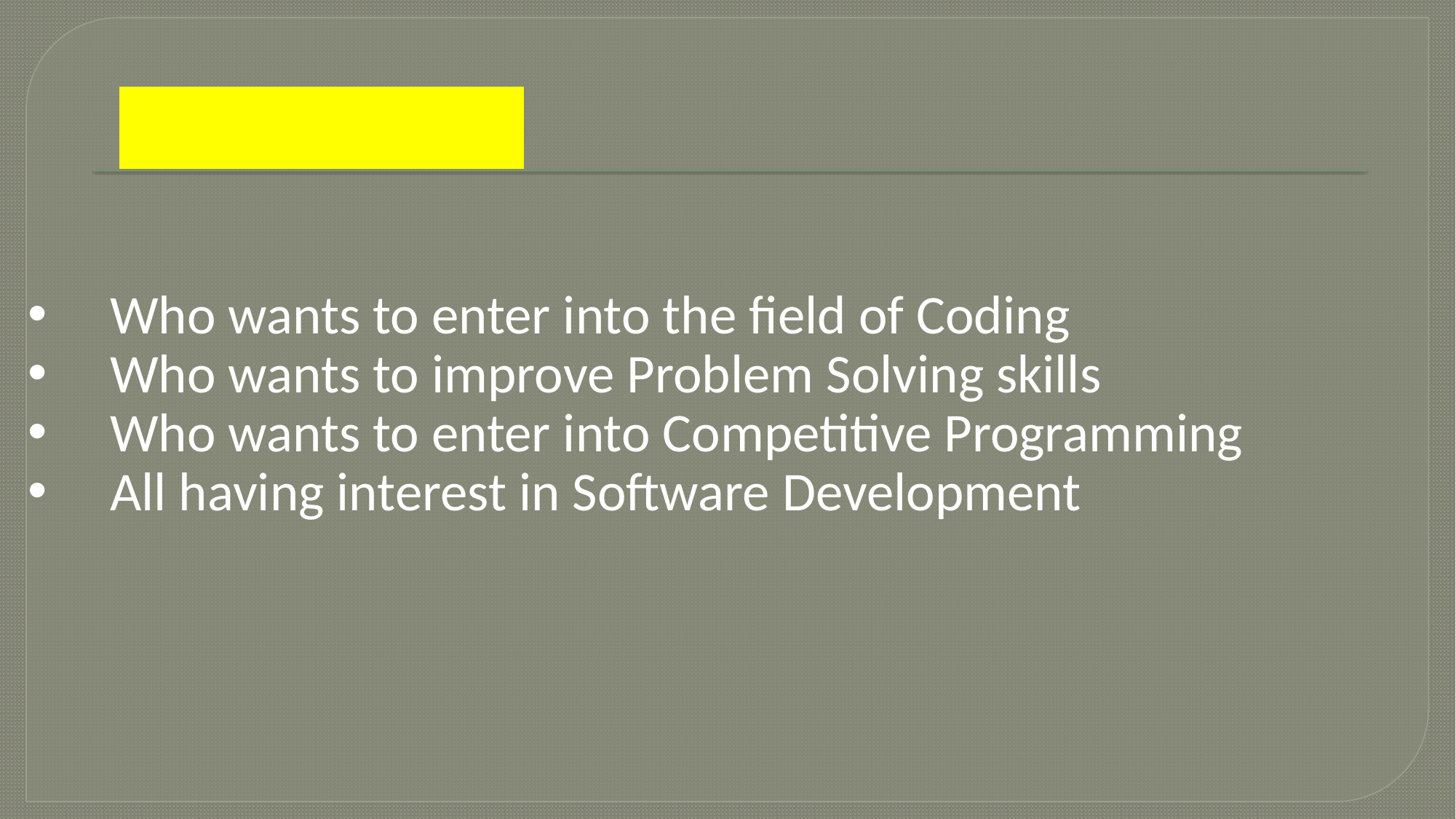

# For Whom:-
Who wants to enter into the field of Coding
Who wants to improve Problem Solving skills
Who wants to enter into Competitive Programming
All having interest in Software Development